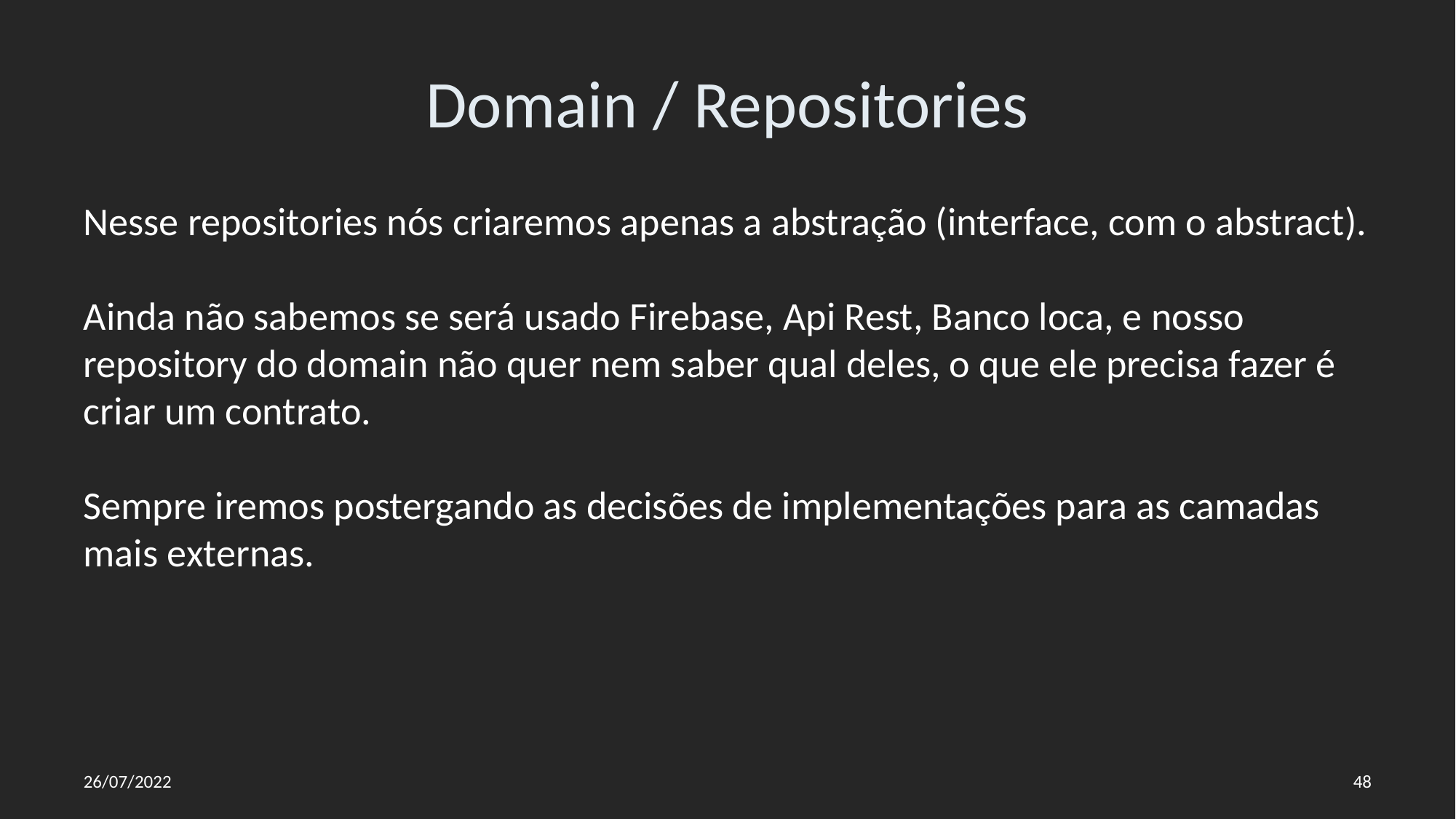

# Domain / Repositories
Nesse repositories nós criaremos apenas a abstração (interface, com o abstract).

Ainda não sabemos se será usado Firebase, Api Rest, Banco loca, e nosso repository do domain não quer nem saber qual deles, o que ele precisa fazer é criar um contrato.

Sempre iremos postergando as decisões de implementações para as camadas mais externas.

26/07/2022
48